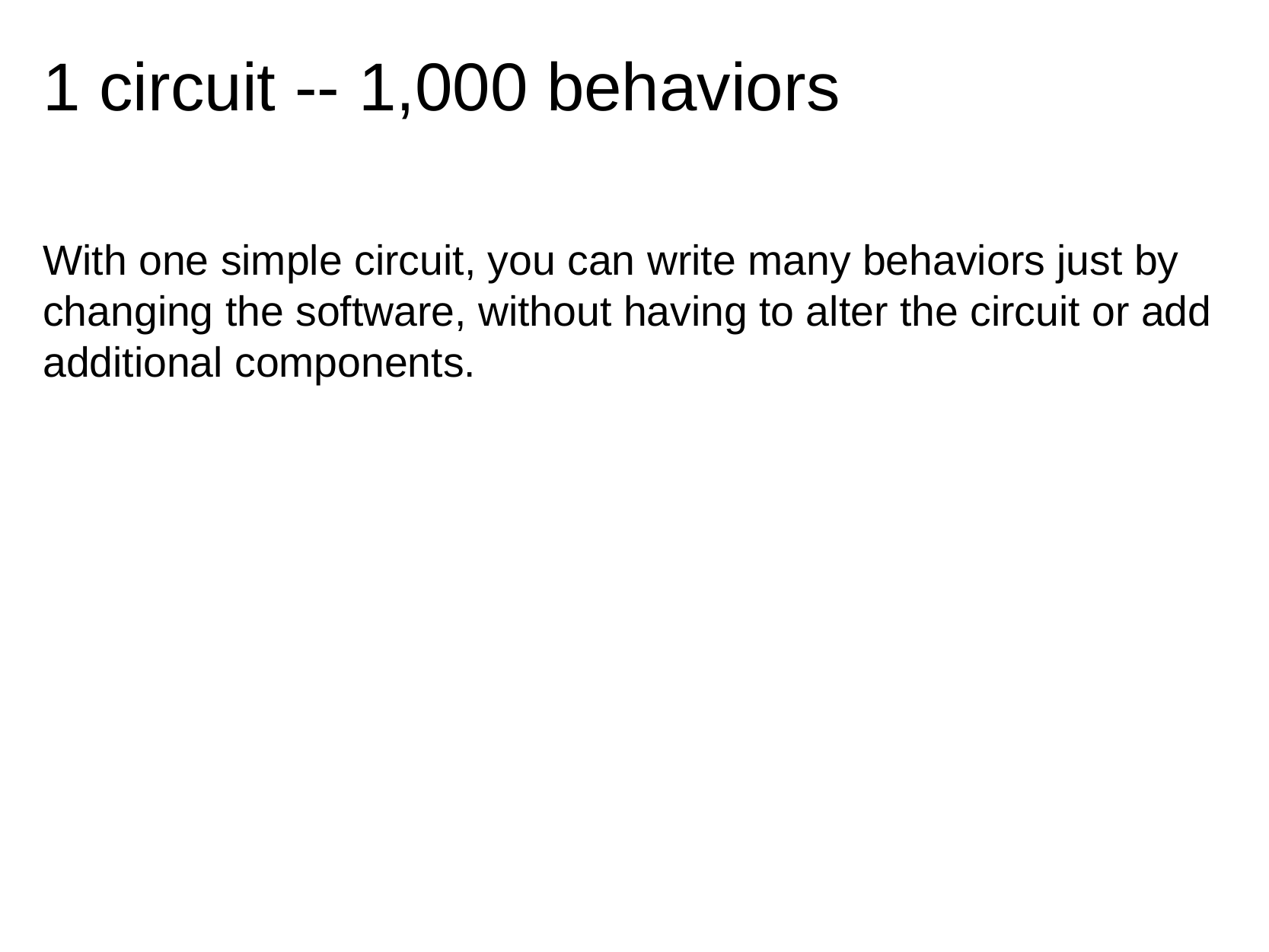

# 1 circuit -- 1,000 behaviors
With one simple circuit, you can write many behaviors just by changing the software, without having to alter the circuit or add additional components.